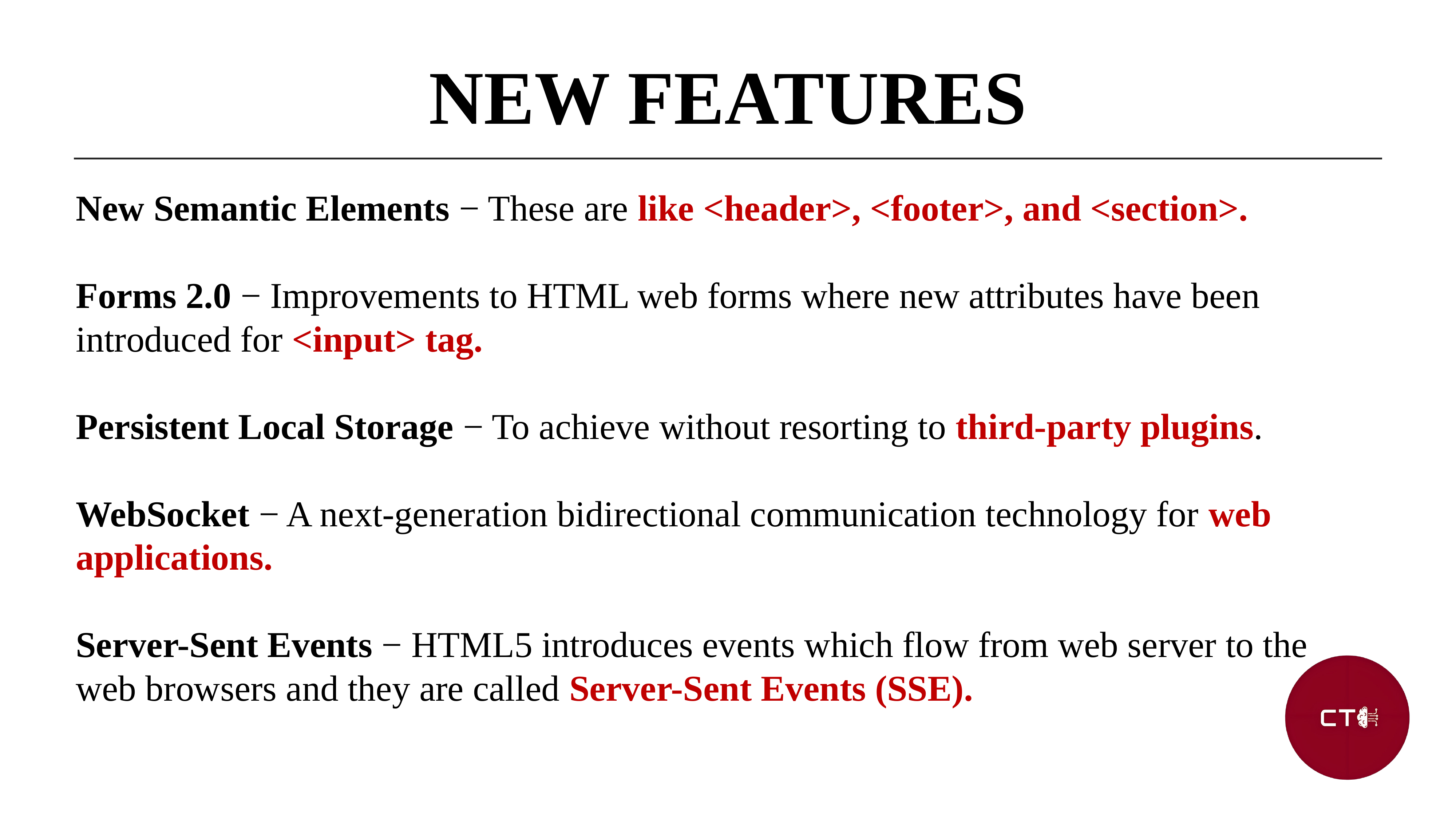

NEW FEATURES
New Semantic Elements − These are like <header>, <footer>, and <section>.

Forms 2.0 − Improvements to HTML web forms where new attributes have been introduced for <input> tag.

Persistent Local Storage − To achieve without resorting to third-party plugins.

WebSocket − A next-generation bidirectional communication technology for web applications.

Server-Sent Events − HTML5 introduces events which flow from web server to the web browsers and they are called Server-Sent Events (SSE).